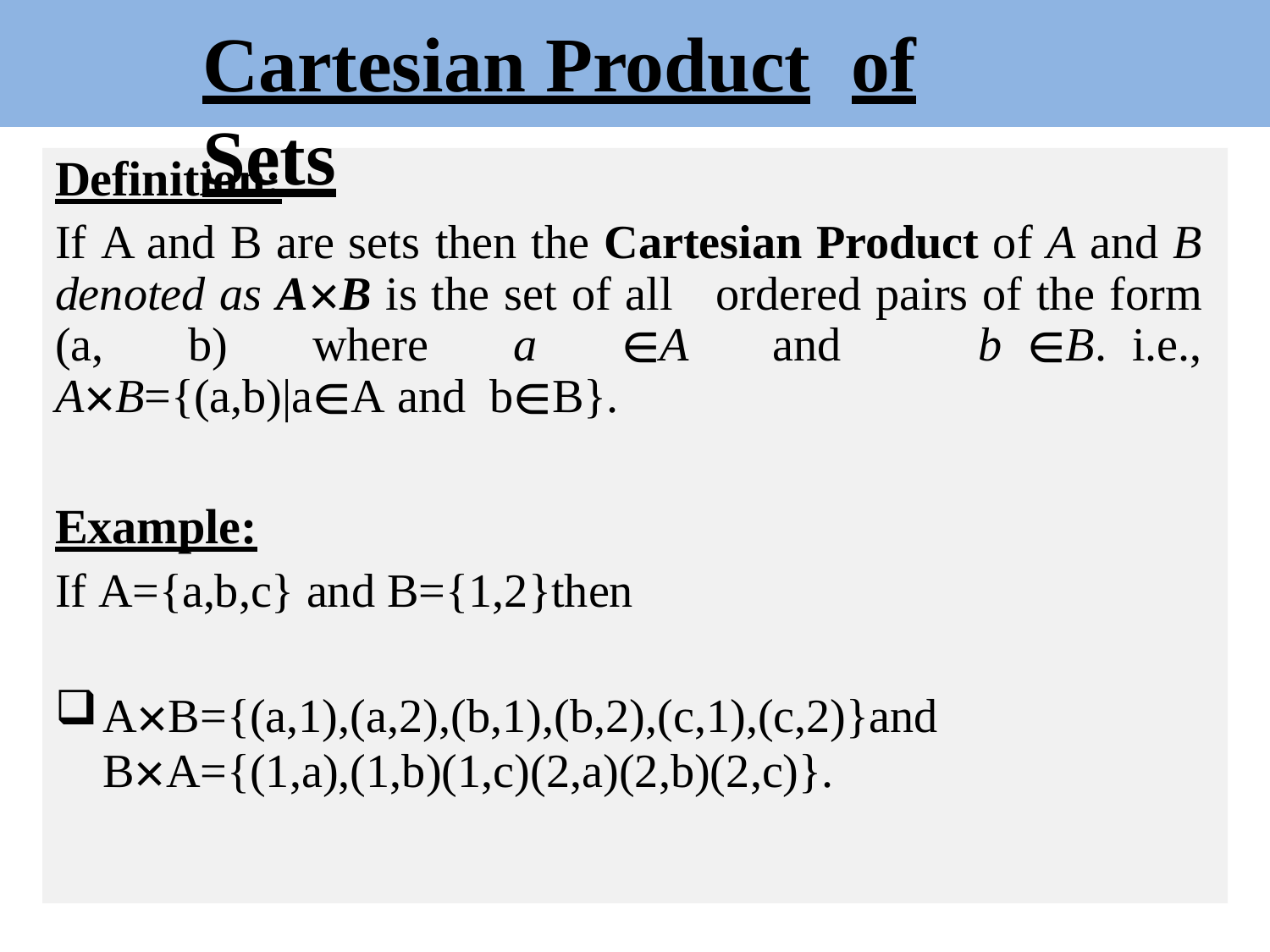

# Cartesian Product	of Sets
Definition:
If A and B are sets then the Cartesian Product of A and B  denoted as A×B is the set of all   ordered pairs of the form  (a,     b)     where     a     ∈A     and	b ∈B. i.e.,  A×B={(a,b)|a∈A and b∈B}.

Example:
If A={a,b,c} and B={1,2}then

A×B={(a,1),(a,2),(b,1),(b,2),(c,1),(c,2)}and
B×A={(1,a),(1,b)(1,c)(2,a)(2,b)(2,c)}.